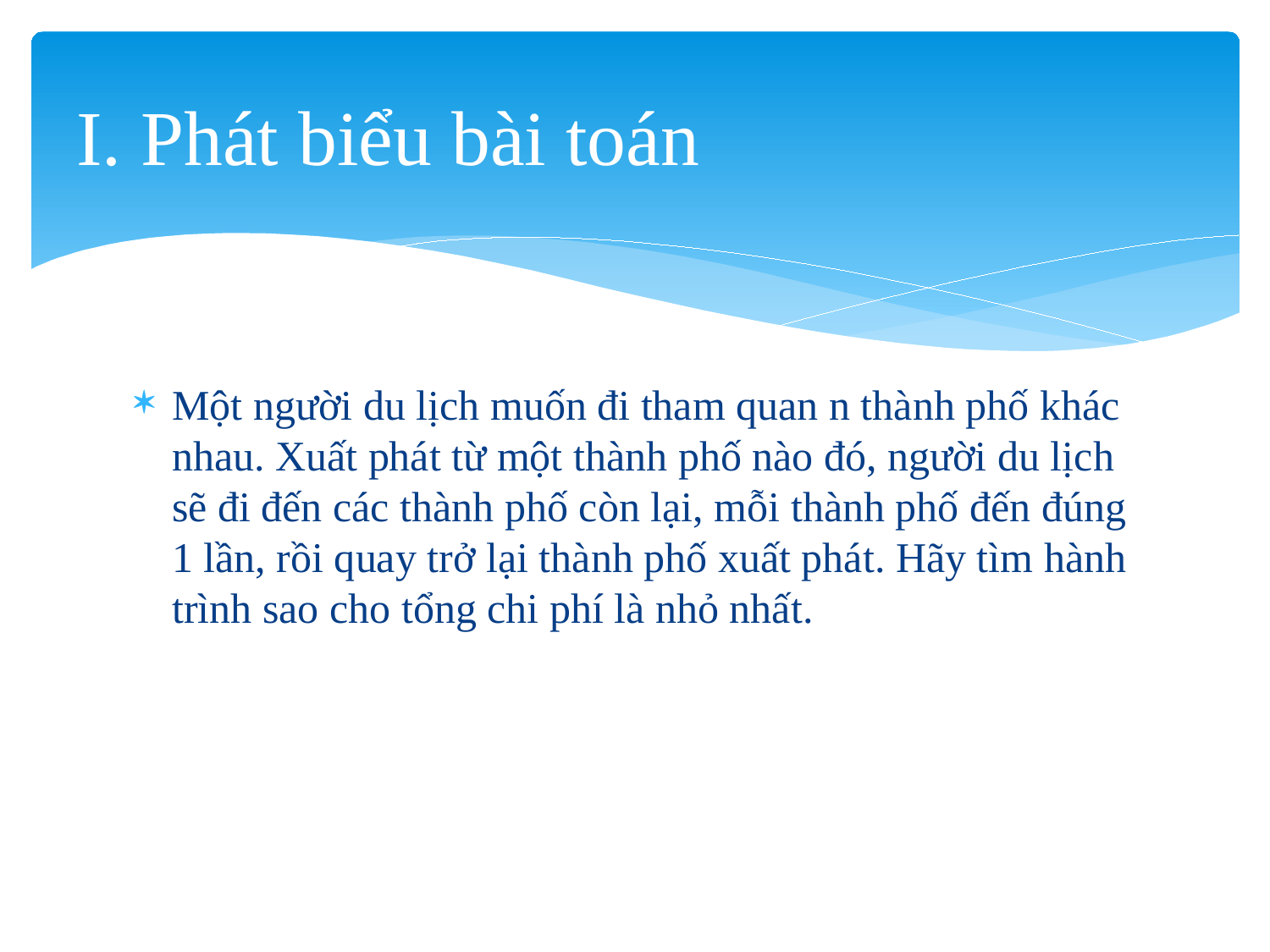

# I. Phát biểu bài toán
Một người du lịch muốn đi tham quan n thành phố khác nhau. Xuất phát từ một thành phố nào đó, người du lịch sẽ đi đến các thành phố còn lại, mỗi thành phố đến đúng 1 lần, rồi quay trở lại thành phố xuất phát. Hãy tìm hành trình sao cho tổng chi phí là nhỏ nhất.